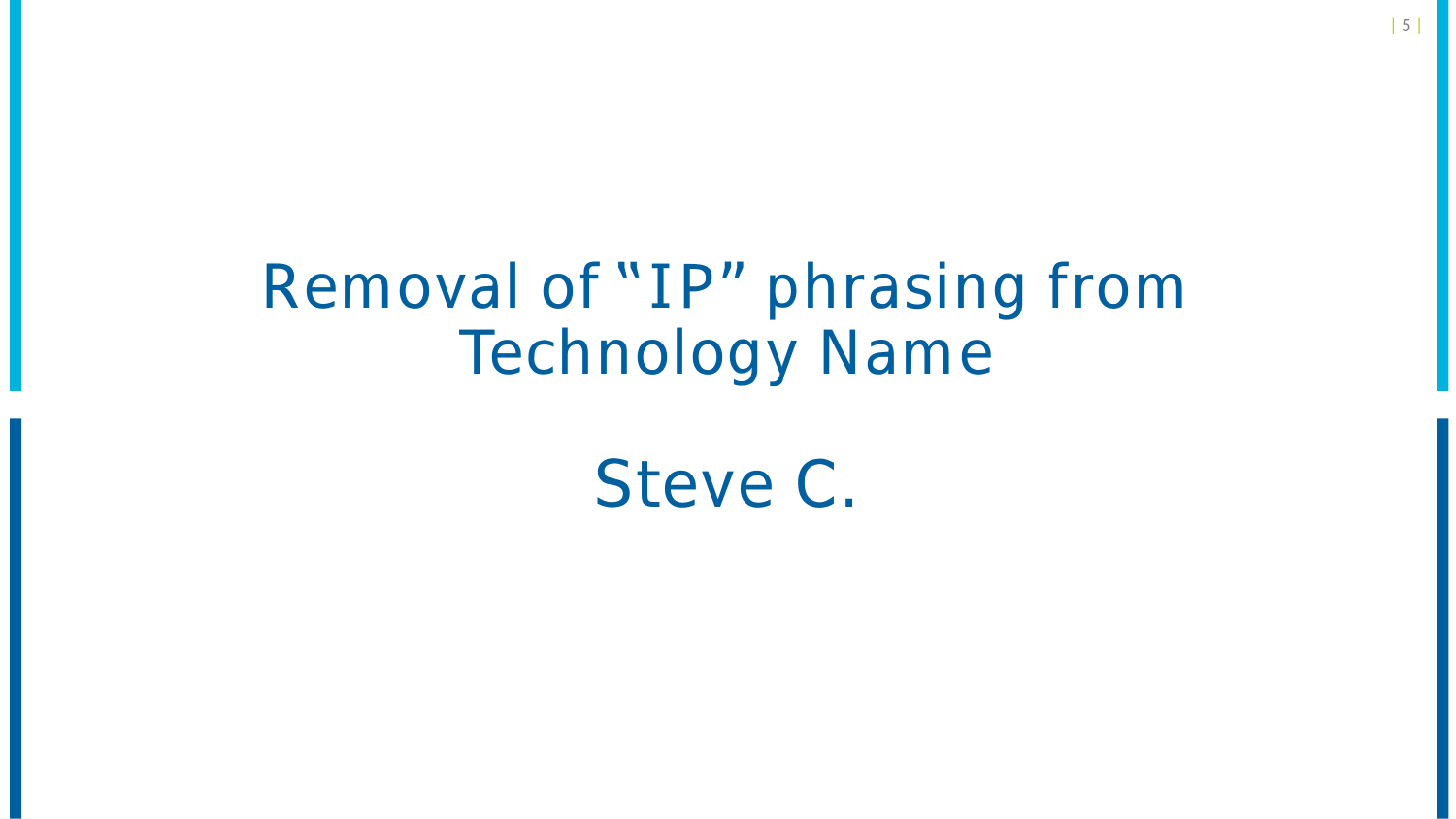

| 5 |
# Removal of “IP” phrasing from Technology Name Steve C.